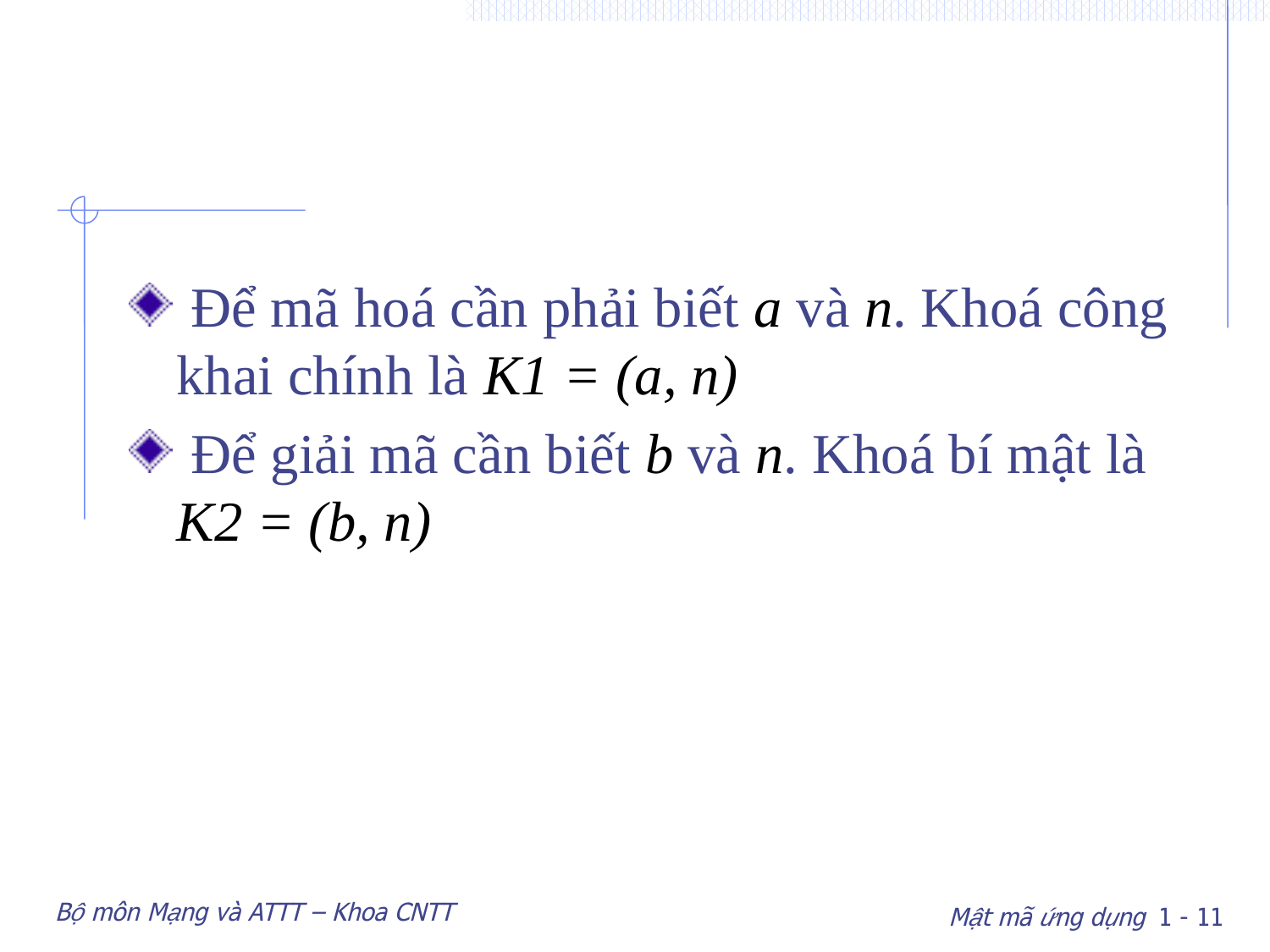

#
 Để mã hoá cần phải biết a và n. Khoá công khai chính là K1 = (a, n)
 Để giải mã cần biết b và n. Khoá bí mật là K2 = (b, n)
Bộ môn Mạng và ATTT – Khoa CNTT